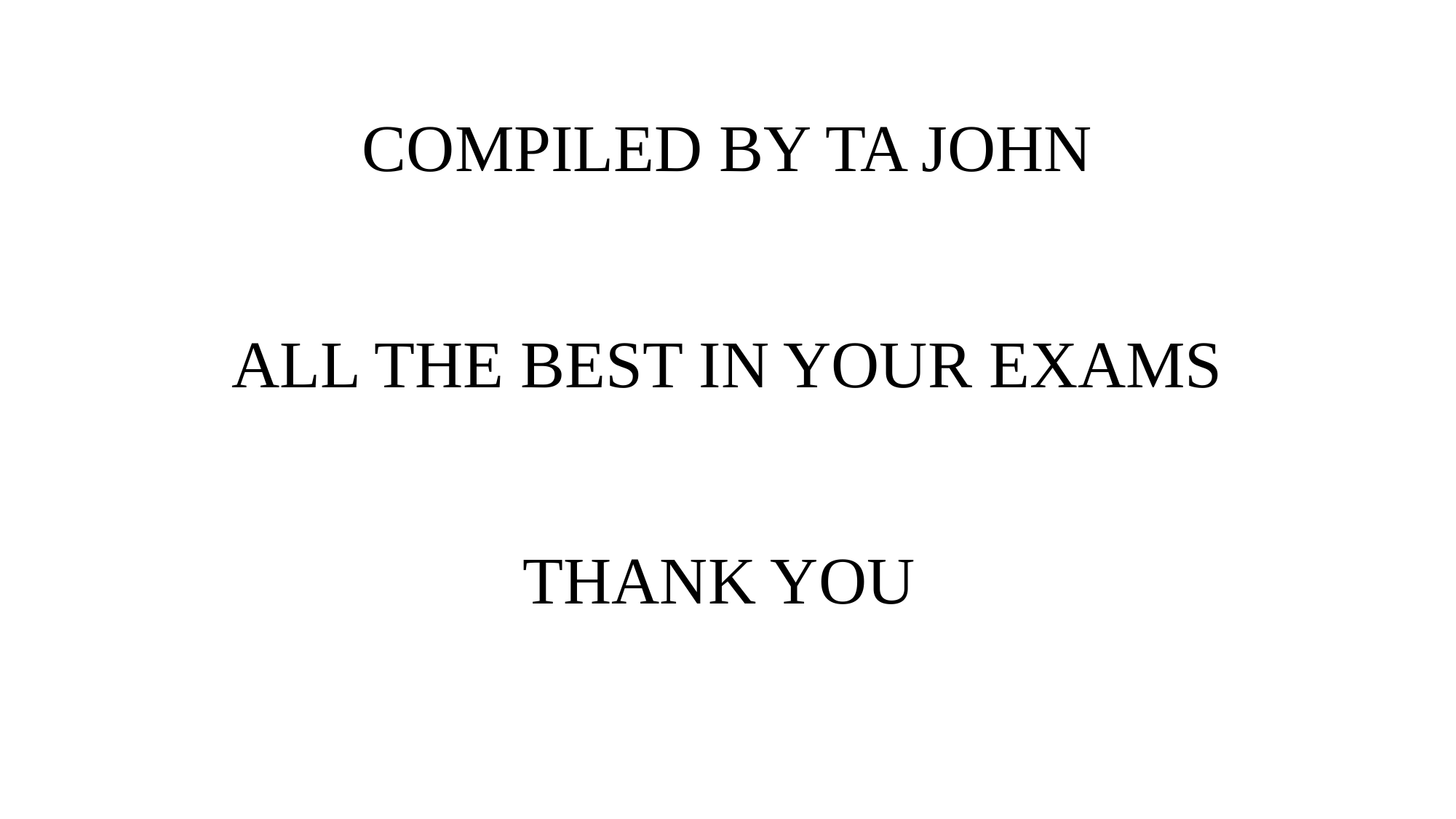

# COMPILED BY TA JOHN ALL THE BEST IN YOUR EXAMS THANK YOU